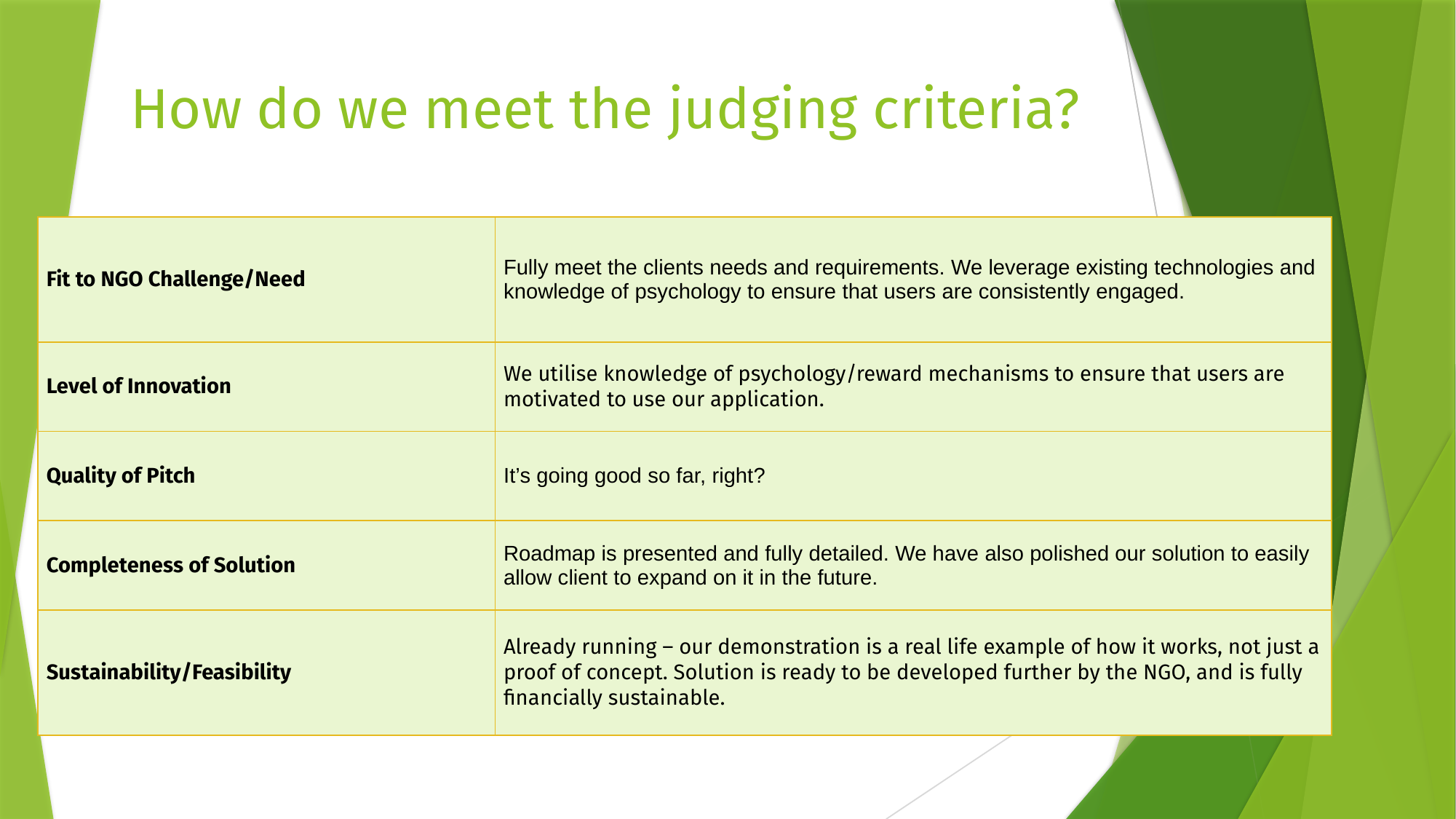

# How do we meet the judging criteria?
| Fit to NGO Challenge/Need | Fully meet the clients needs and requirements. We leverage existing technologies and knowledge of psychology to ensure that users are consistently engaged. |
| --- | --- |
| Level of Innovation | We utilise knowledge of psychology/reward mechanisms to ensure that users are motivated to use our application. |
| Quality of Pitch | It’s going good so far, right? |
| Completeness of Solution | Roadmap is presented and fully detailed. We have also polished our solution to easily allow client to expand on it in the future. |
| Sustainability/Feasibility | Already running – our demonstration is a real life example of how it works, not just a proof of concept. Solution is ready to be developed further by the NGO, and is fully financially sustainable. |